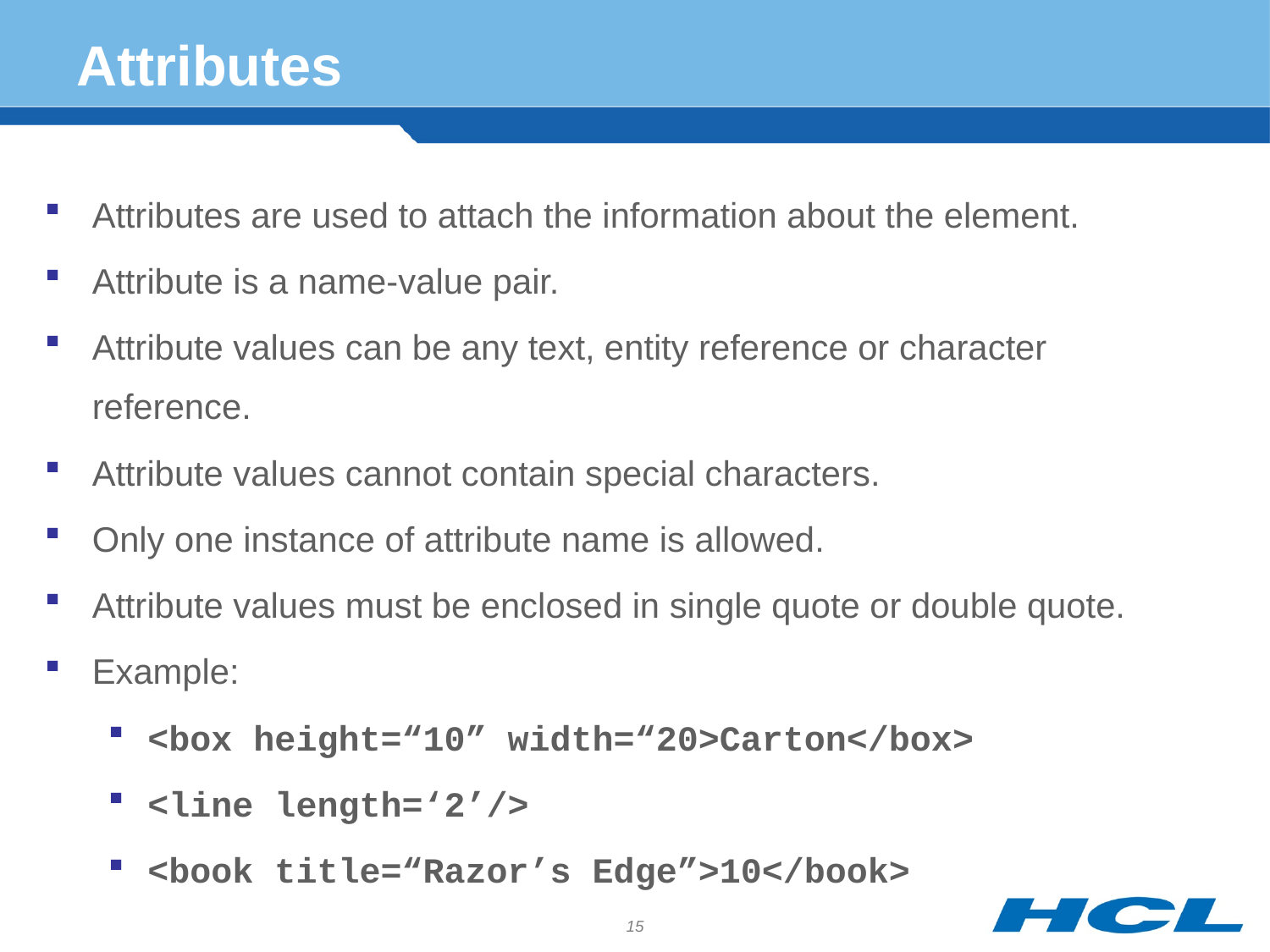

# Attributes
Attributes are used to attach the information about the element.
Attribute is a name-value pair.
Attribute values can be any text, entity reference or character reference.
Attribute values cannot contain special characters.
Only one instance of attribute name is allowed.
Attribute values must be enclosed in single quote or double quote.
Example:
<box height=“10” width=“20>Carton</box>
<line length=‘2’/>
<book title=“Razor’s Edge”>10</book>
15